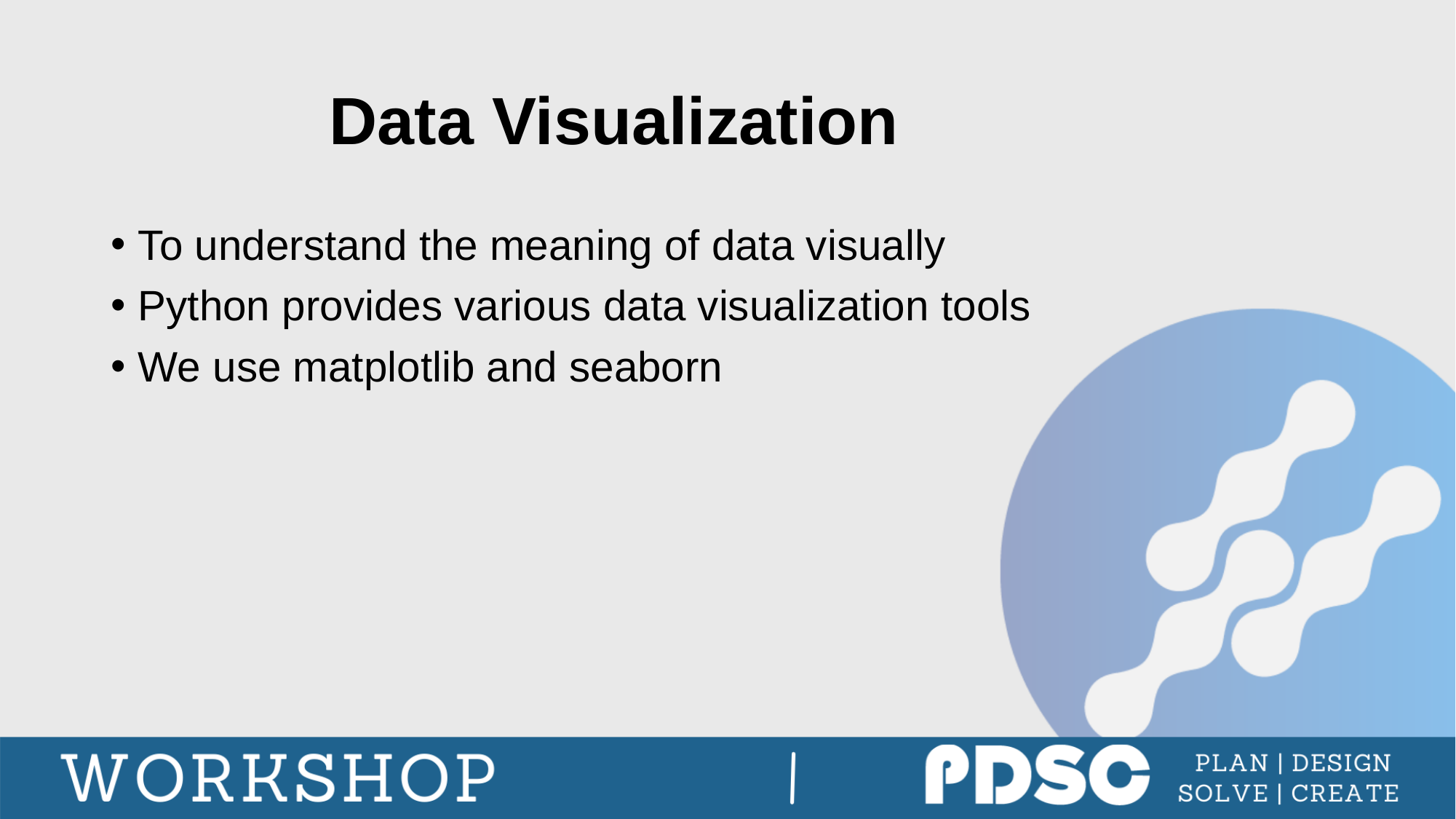

# Data Visualization
To understand the meaning of data visually
Python provides various data visualization tools
We use matplotlib and seaborn